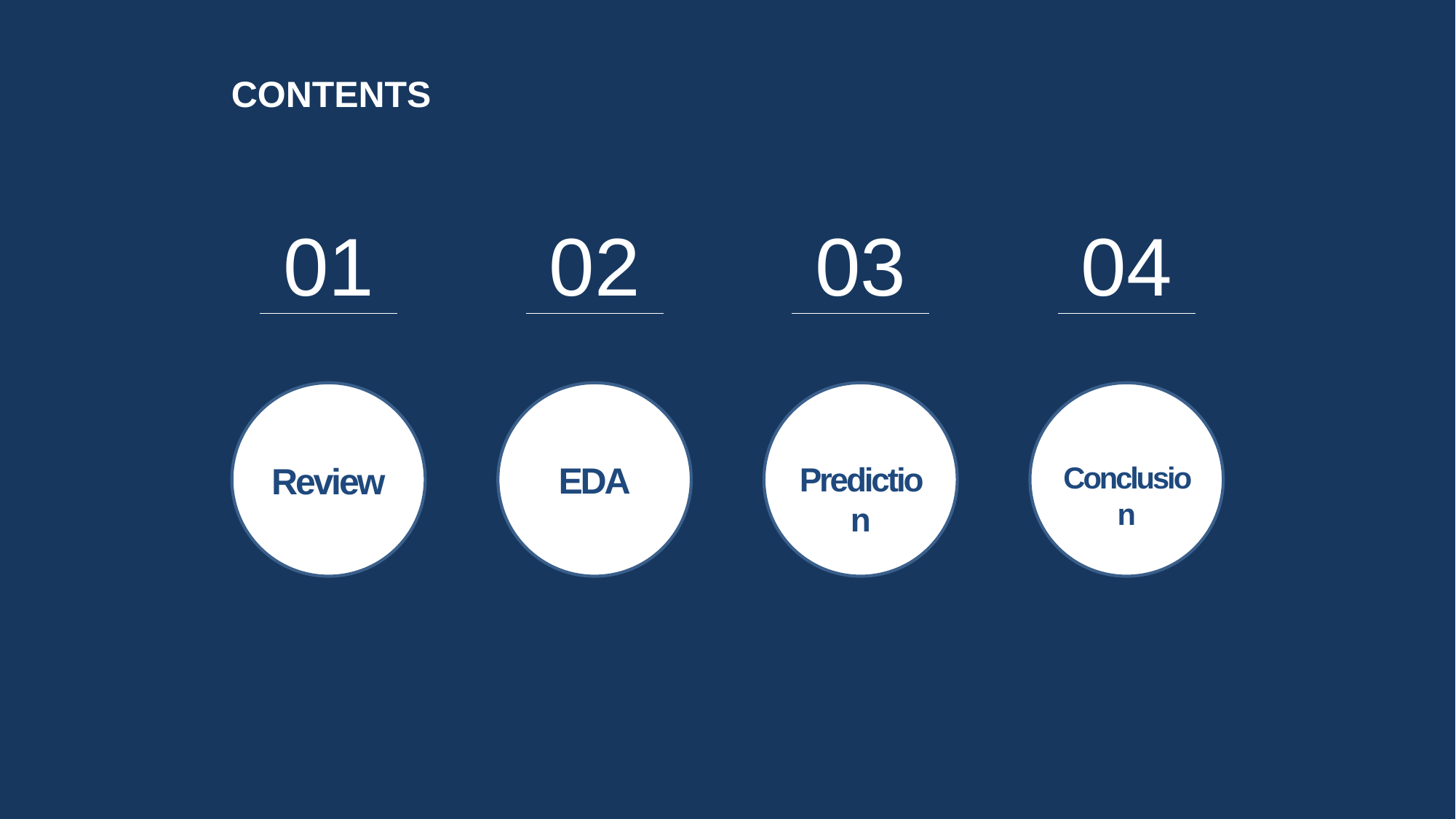

CONTENTS
01

Review
02

EDA
03

Prediction
04

Conclusion